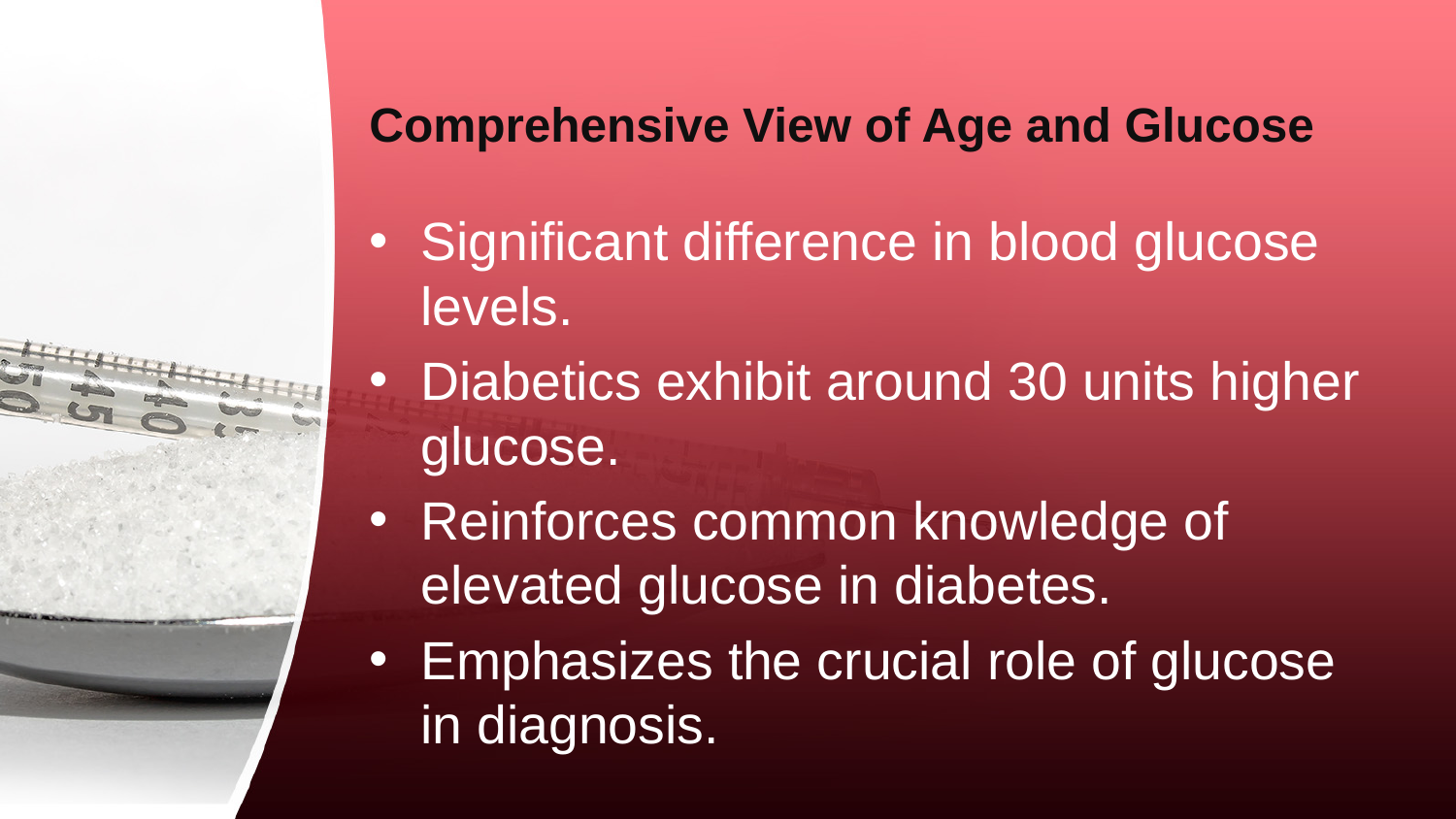

# Comprehensive View of Age and Glucose
Significant difference in blood glucose levels.
Diabetics exhibit around 30 units higher glucose.
Reinforces common knowledge of elevated glucose in diabetes.
Emphasizes the crucial role of glucose in diagnosis.